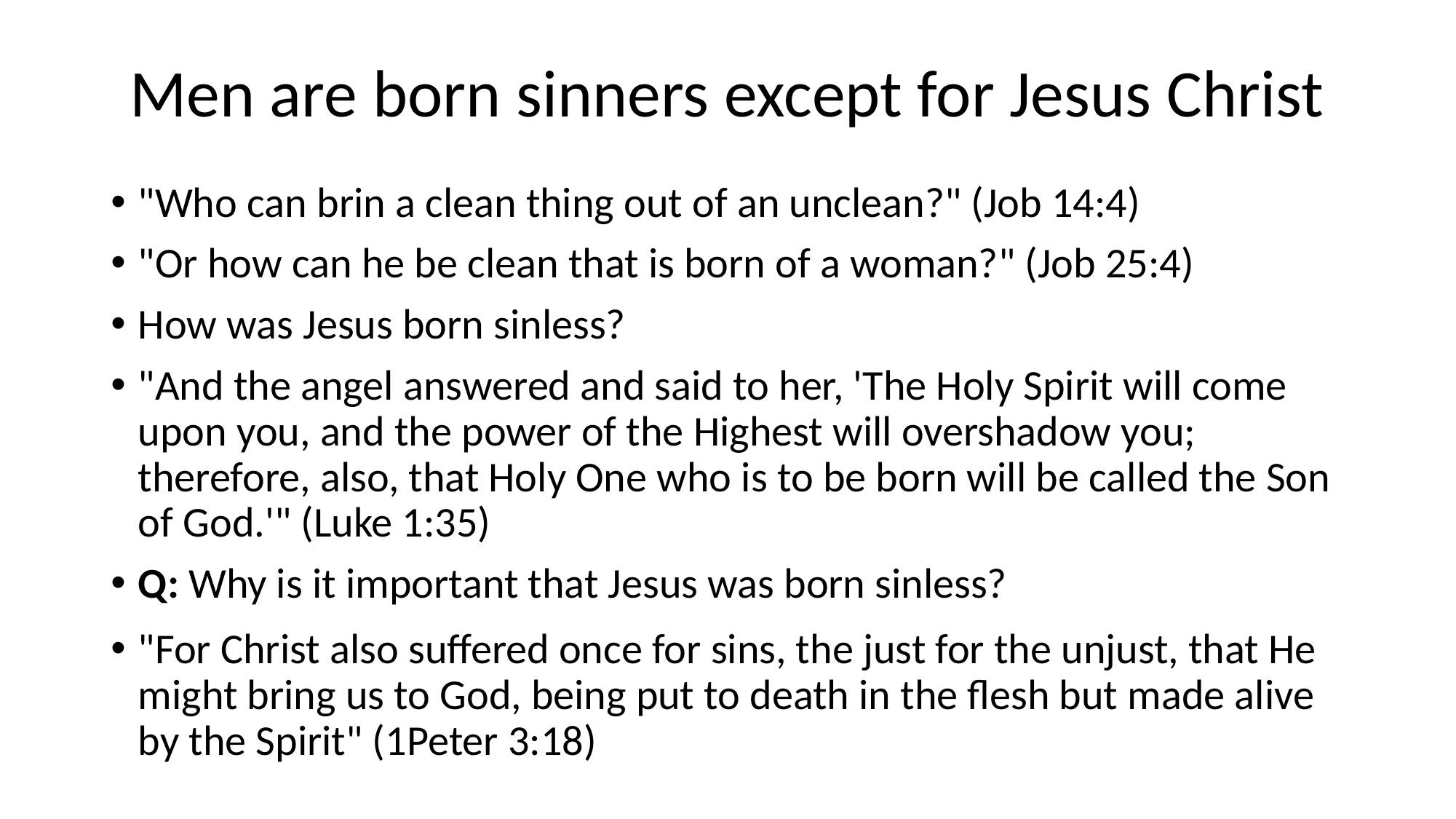

# Men are born sinners except for Jesus Christ
"Who can brin a clean thing out of an unclean?" (Job 14:4)
"Or how can he be clean that is born of a woman?" (Job 25:4)
How was Jesus born sinless?
"And the angel answered and said to her, 'The Holy Spirit will come upon you, and the power of the Highest will overshadow you; therefore, also, that Holy One who is to be born will be called the Son of God.'" (Luke 1:35)
Q: Why is it important that Jesus was born sinless?
"For Christ also suffered once for sins, the just for the unjust, that He might bring us to God, being put to death in the flesh but made alive by the Spirit" (1Peter 3:18)